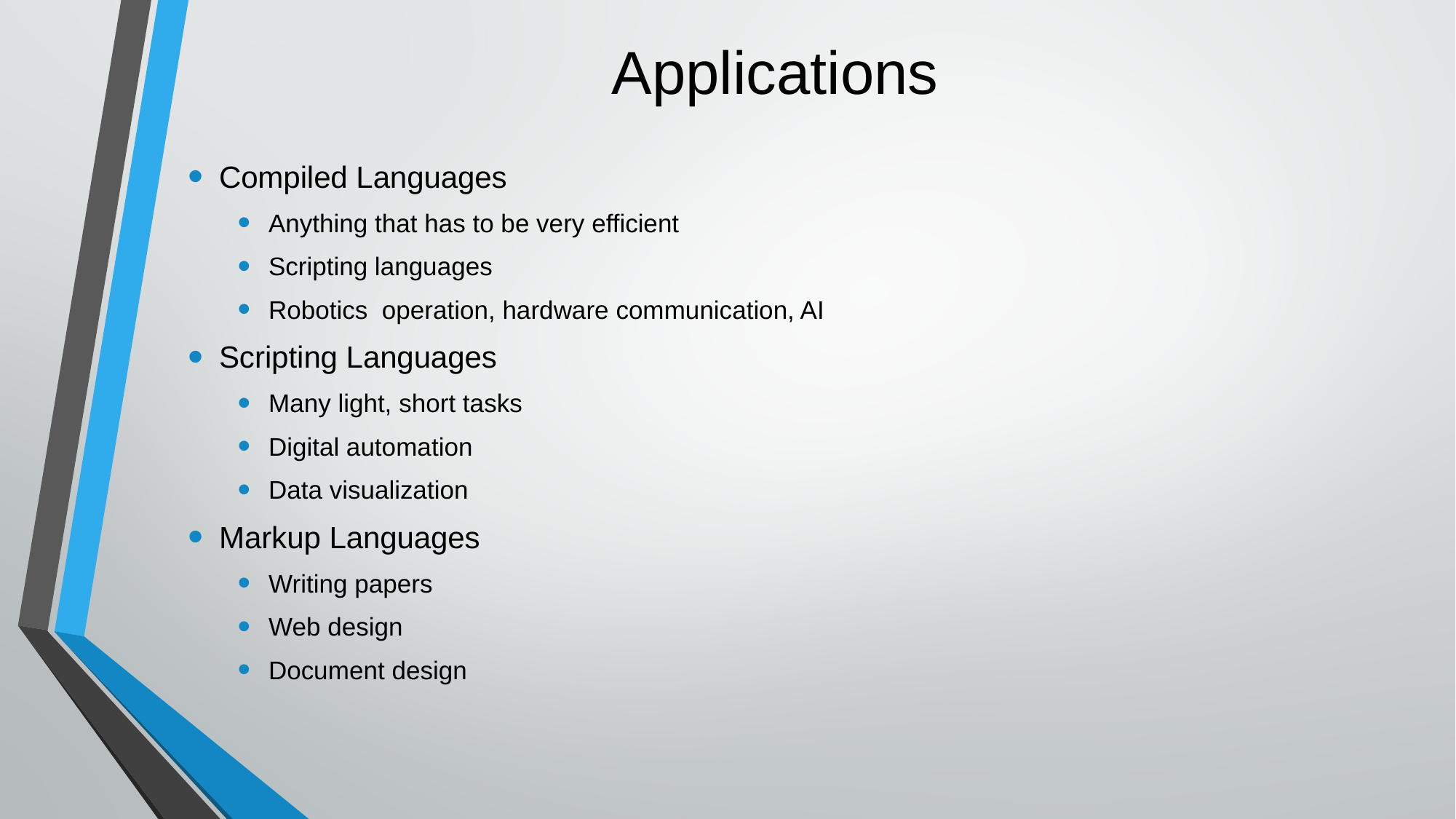

# Applications
Compiled Languages
Anything that has to be very efficient
Scripting languages
Robotics  operation, hardware communication, AI
Scripting Languages
Many light, short tasks
Digital automation
Data visualization
Markup Languages
Writing papers
Web design
Document design